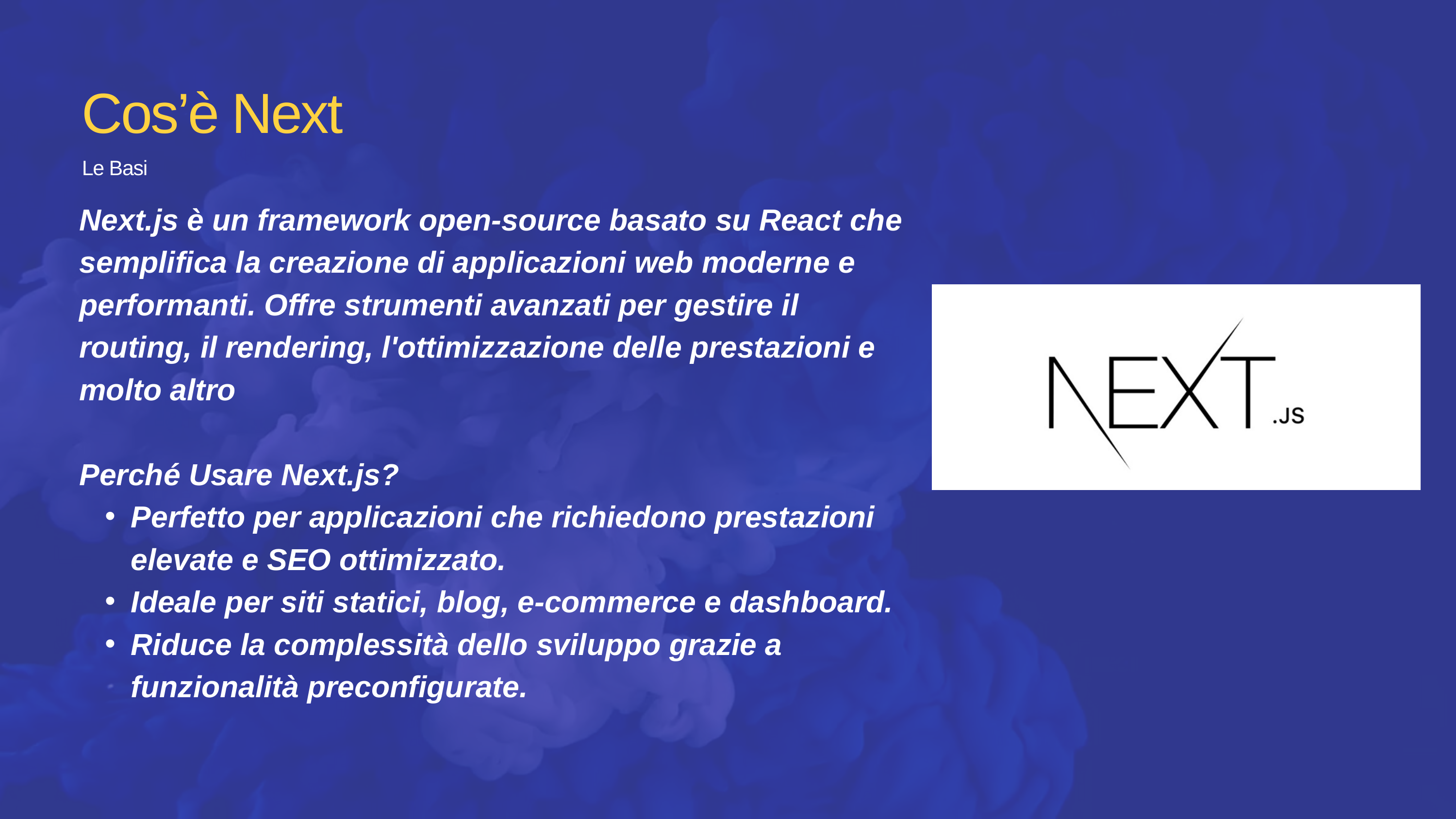

Cos’è Next
Le Basi
Next.js è un framework open-source basato su React che semplifica la creazione di applicazioni web moderne e performanti. Offre strumenti avanzati per gestire il routing, il rendering, l'ottimizzazione delle prestazioni e molto altro

Perché Usare Next.js?
Perfetto per applicazioni che richiedono prestazioni elevate e SEO ottimizzato.
Ideale per siti statici, blog, e-commerce e dashboard.
Riduce la complessità dello sviluppo grazie a funzionalità preconfigurate.